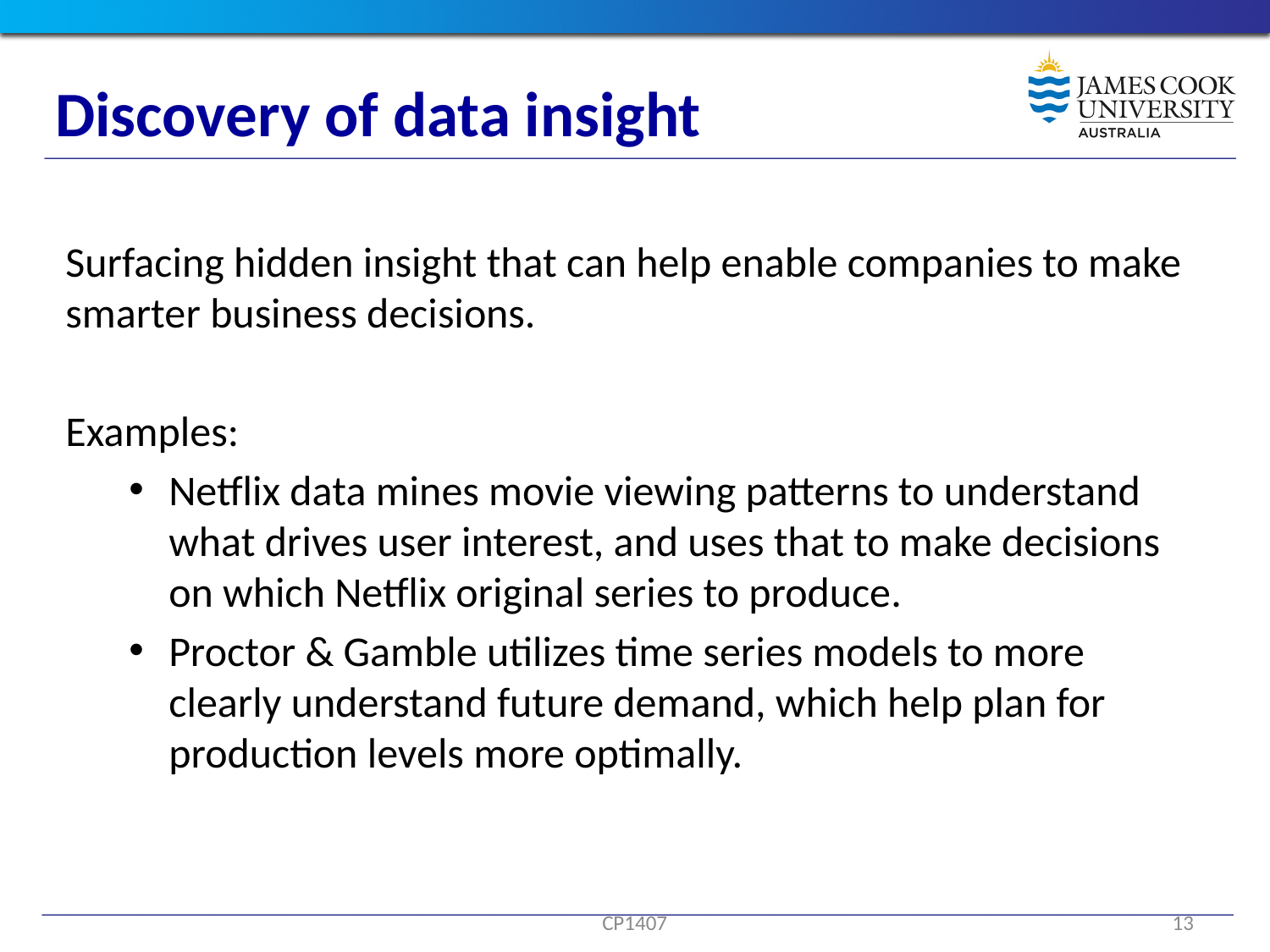

# Discovery of data insight

Surfacing hidden insight that can help enable companies to make smarter business decisions.

Examples:
Netflix data mines movie viewing patterns to understand what drives user interest, and uses that to make decisions on which Netflix original series to produce.
Proctor & Gamble utilizes time series models to more clearly understand future demand, which help plan for production levels more optimally.
CP1407
13